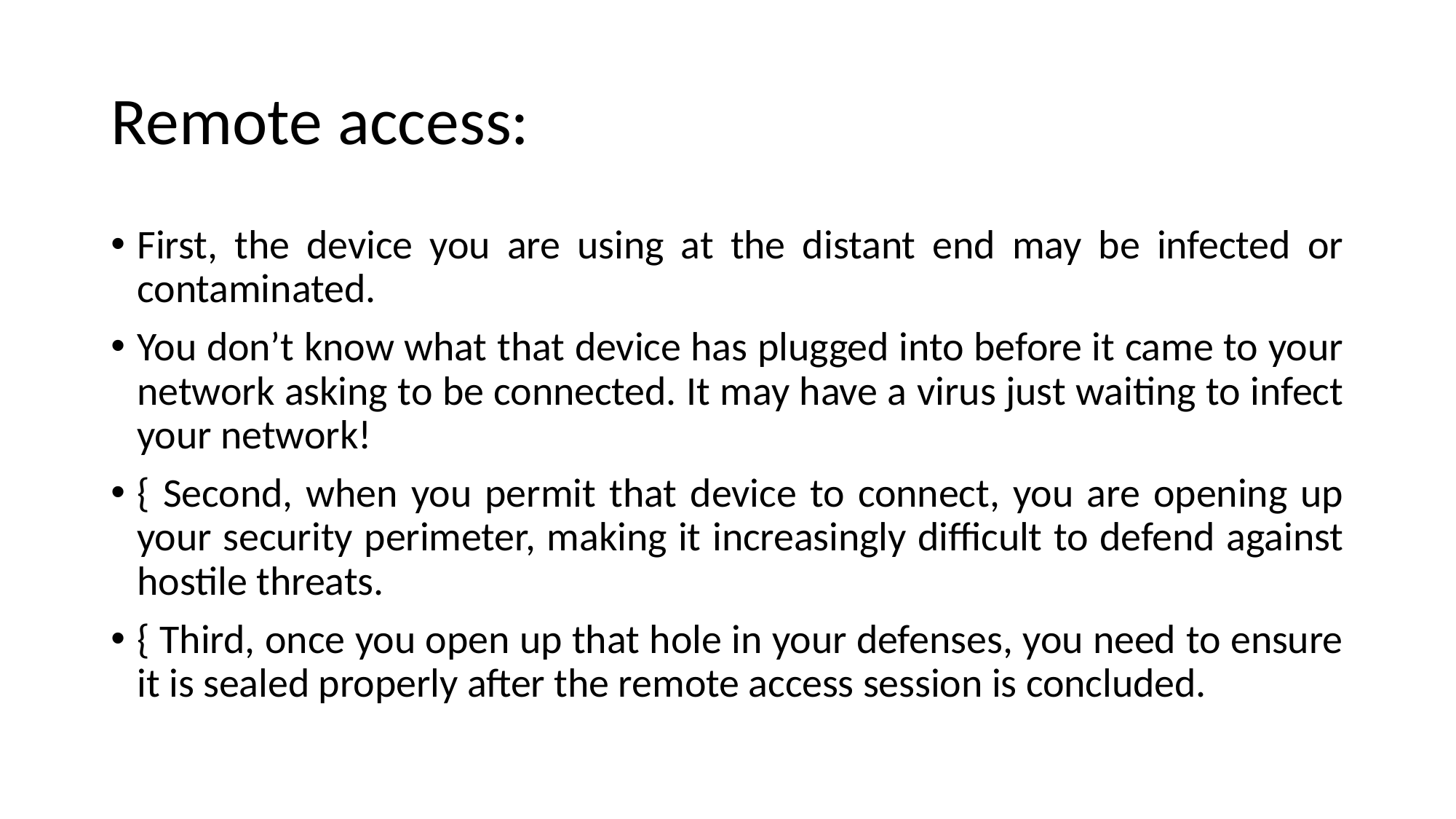

# Remote access:
First, the device you are using at the distant end may be infected or contaminated.
You don’t know what that device has plugged into before it came to your network asking to be connected. It may have a virus just waiting to infect your network!
{ Second, when you permit that device to connect, you are opening up your security perimeter, making it increasingly difficult to defend against hostile threats.
{ Third, once you open up that hole in your defenses, you need to ensure it is sealed properly after the remote access session is concluded.